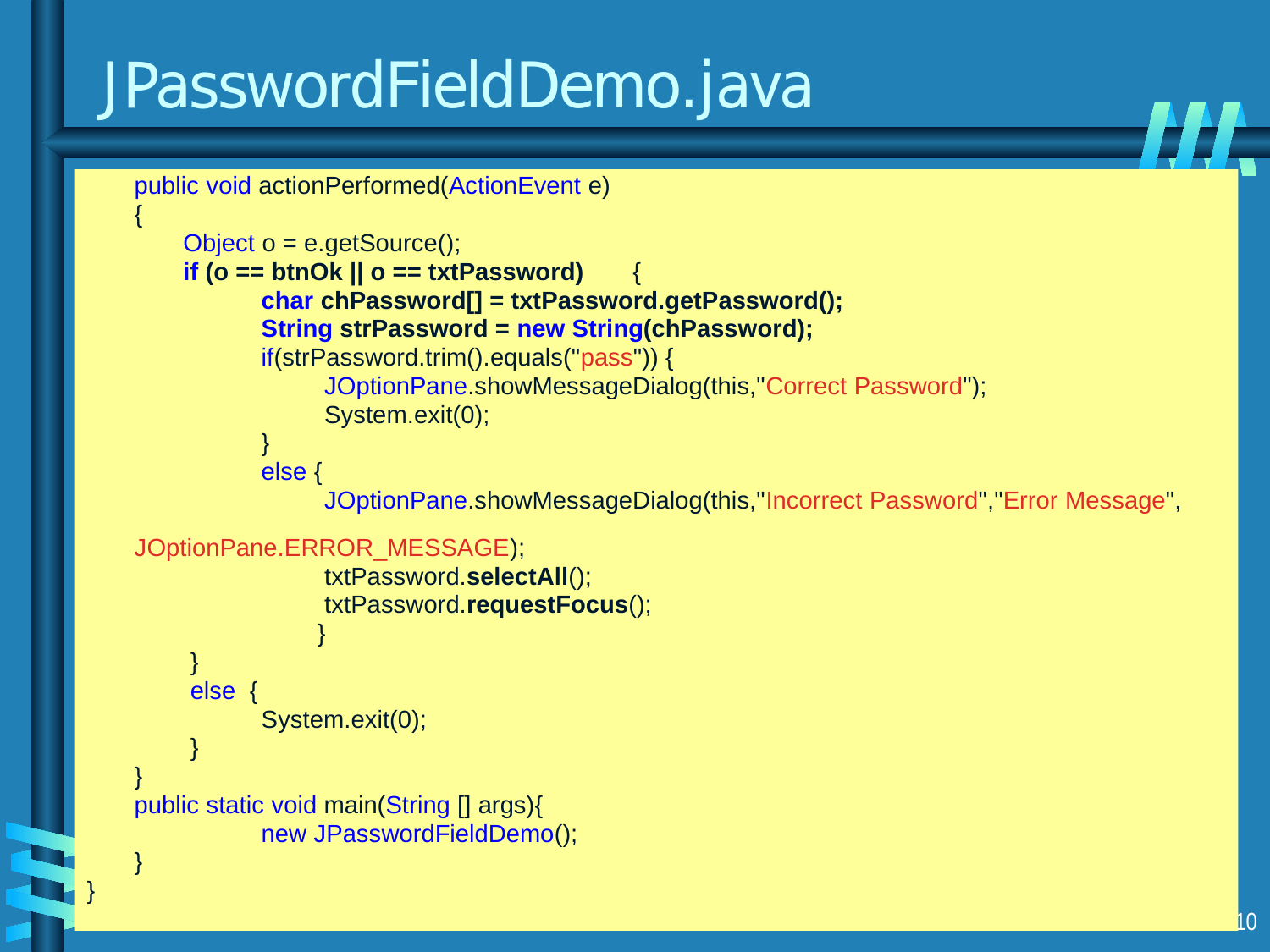

# JPasswordFieldDemo.java
	public void actionPerformed(ActionEvent e)
	{
	       Object o = e.getSource();
	       if (o == btnOk || o == txtPassword)       {
	     	char chPassword[] = txtPassword.getPassword();
		String strPassword = new String(chPassword);
		if(strPassword.trim().equals("pass")) {
		         JOptionPane.showMessageDialog(this,"Correct Password");
		         System.exit(0);
		}
	   	else {
		         JOptionPane.showMessageDialog(this,"Incorrect Password","Error Message",						JOptionPane.ERROR_MESSAGE);
		         txtPassword.selectAll();
	  	         txtPassword.requestFocus();
	     	        }
	        }
	        else  {
	  	System.exit(0);
	        }
	}
	public static void main(String [] args){
  		new JPasswordFieldDemo();
	}
}
10